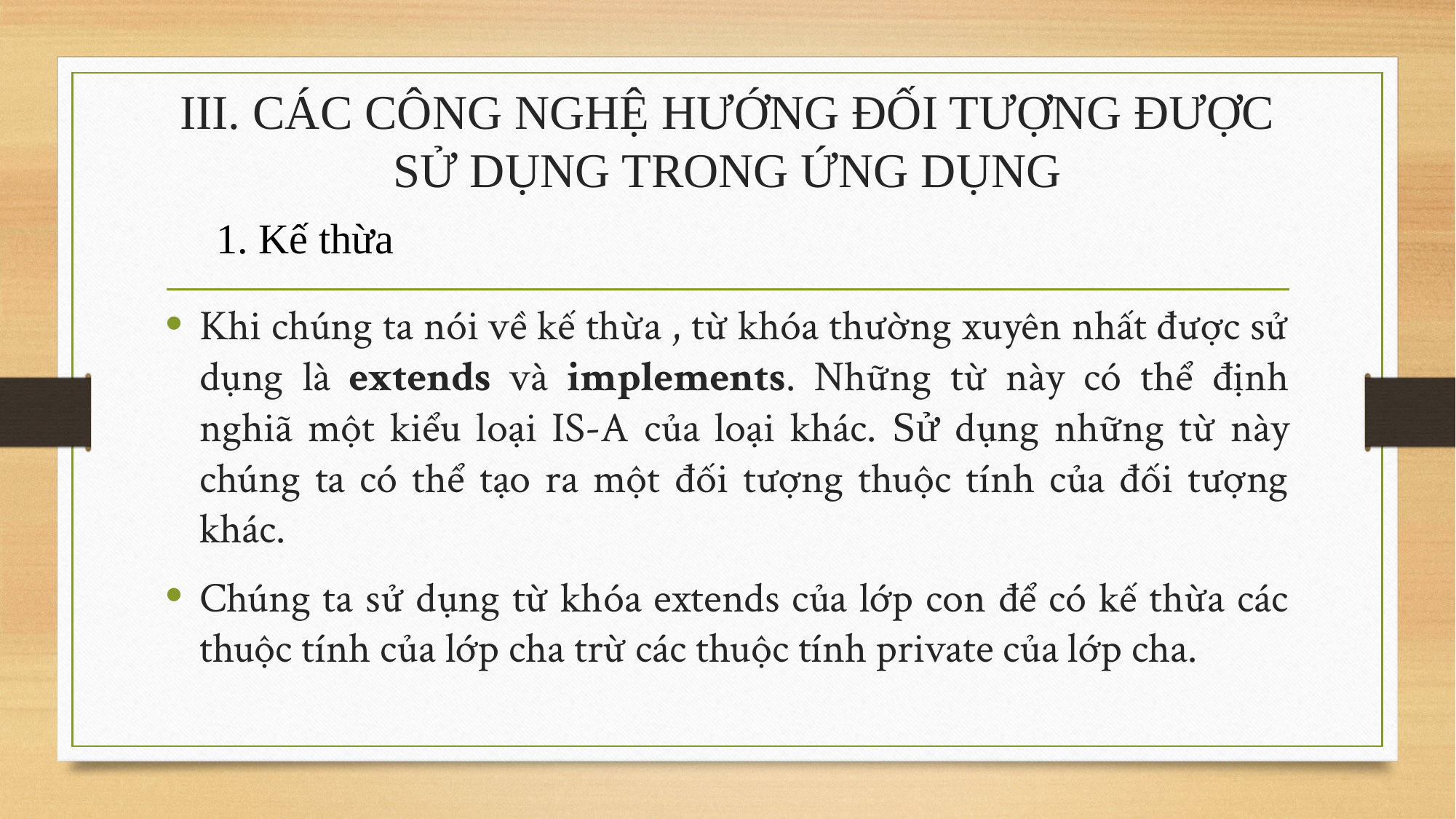

# III. CÁC CÔNG NGHỆ HƯỚNG ĐỐI TƯỢNG ĐƯỢC SỬ DỤNG TRONG ỨNG DỤNG
1. Kế thừa
Khi chúng ta nói về kế thừa , từ khóa thường xuyên nhất được sử dụng là extends và implements. Những từ này có thể định nghiã một kiểu loại IS-A của loại khác. Sử dụng những từ này chúng ta có thể tạo ra một đối tượng thuộc tính của đối tượng khác.
Chúng ta sử dụng từ khóa extends của lớp con để có kế thừa các thuộc tính của lớp cha trừ các thuộc tính private của lớp cha.